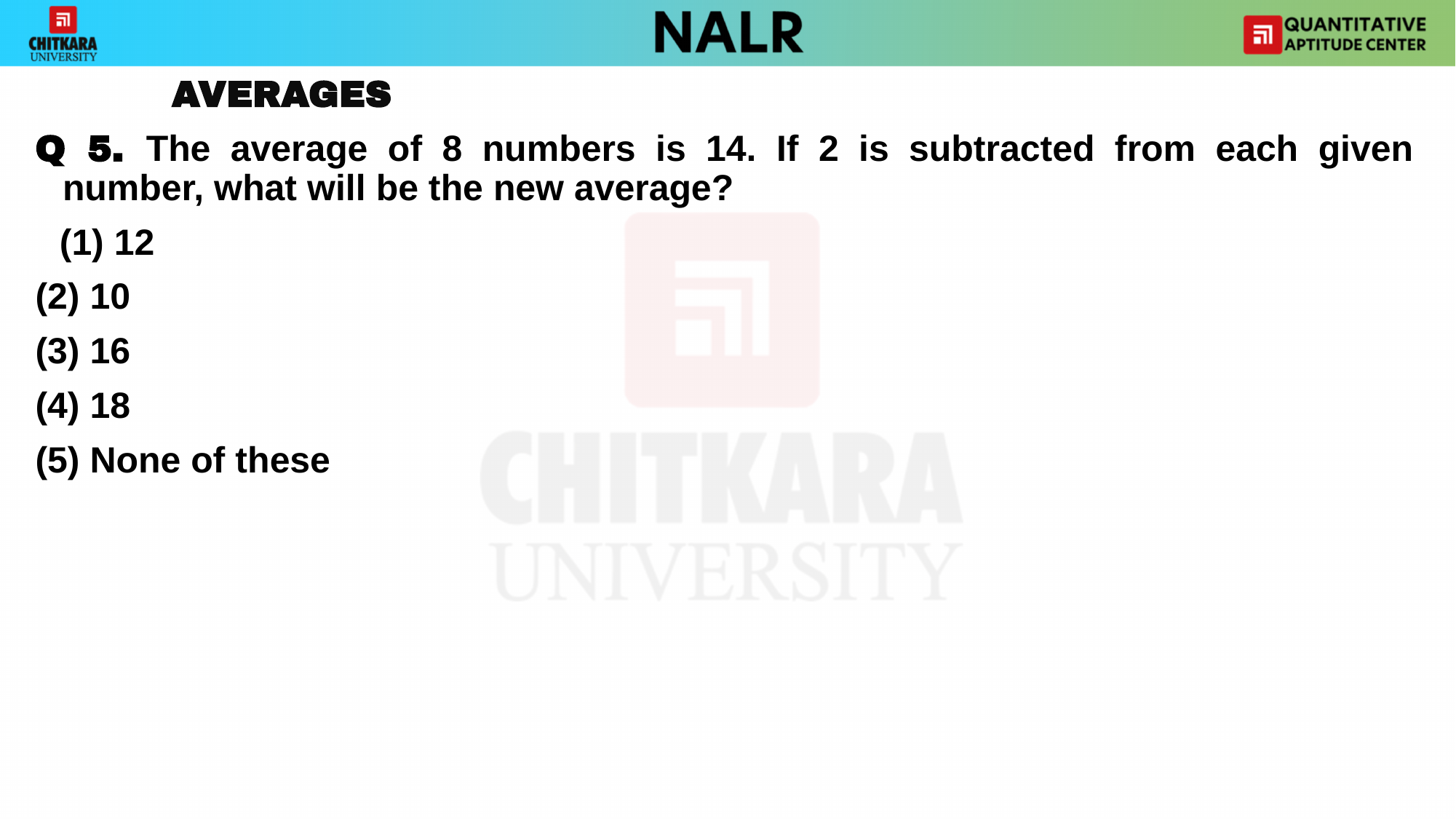

AVERAGES
Q 5. The average of 8 numbers is 14. If 2 is subtracted from each given number, what will be the new average?
12
(2) 10
(3) 16
(4) 18
(5) None of these